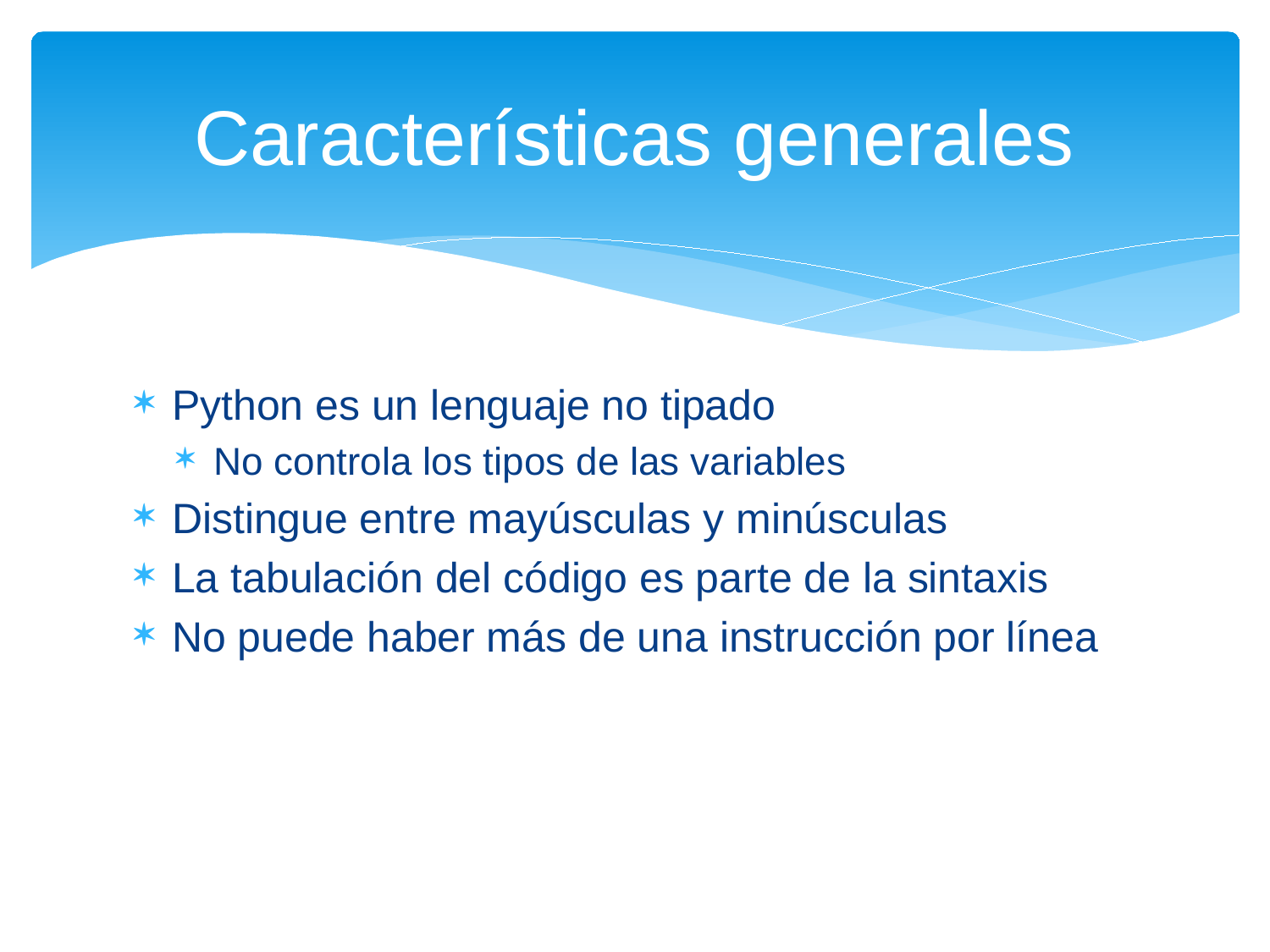

# Características generales
Python es un lenguaje no tipado
No controla los tipos de las variables
Distingue entre mayúsculas y minúsculas
La tabulación del código es parte de la sintaxis
No puede haber más de una instrucción por línea